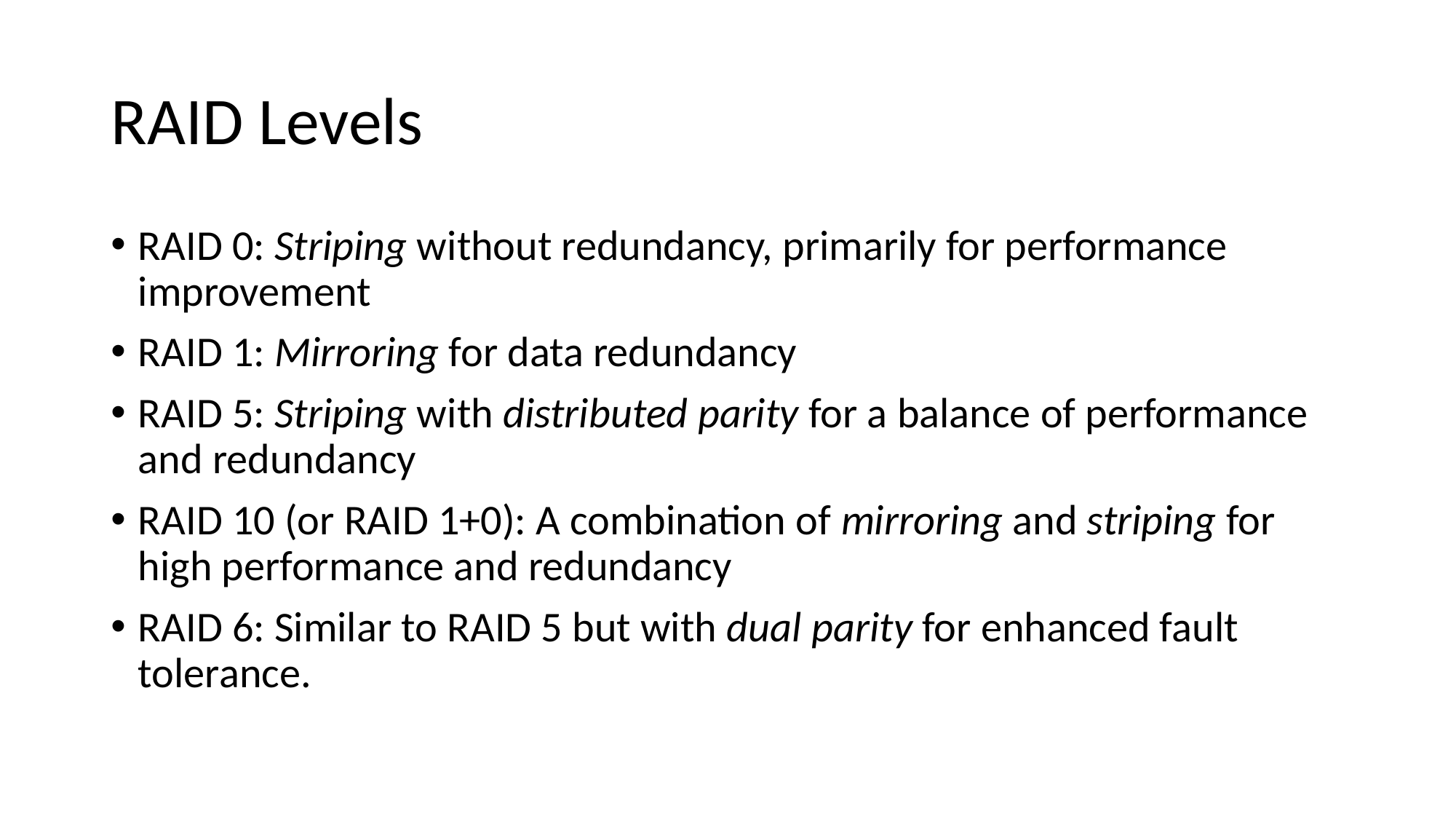

# RAID Levels
RAID 0: Striping without redundancy, primarily for performance improvement
RAID 1: Mirroring for data redundancy
RAID 5: Striping with distributed parity for a balance of performance and redundancy
RAID 10 (or RAID 1+0): A combination of mirroring and striping for high performance and redundancy
RAID 6: Similar to RAID 5 but with dual parity for enhanced fault tolerance.